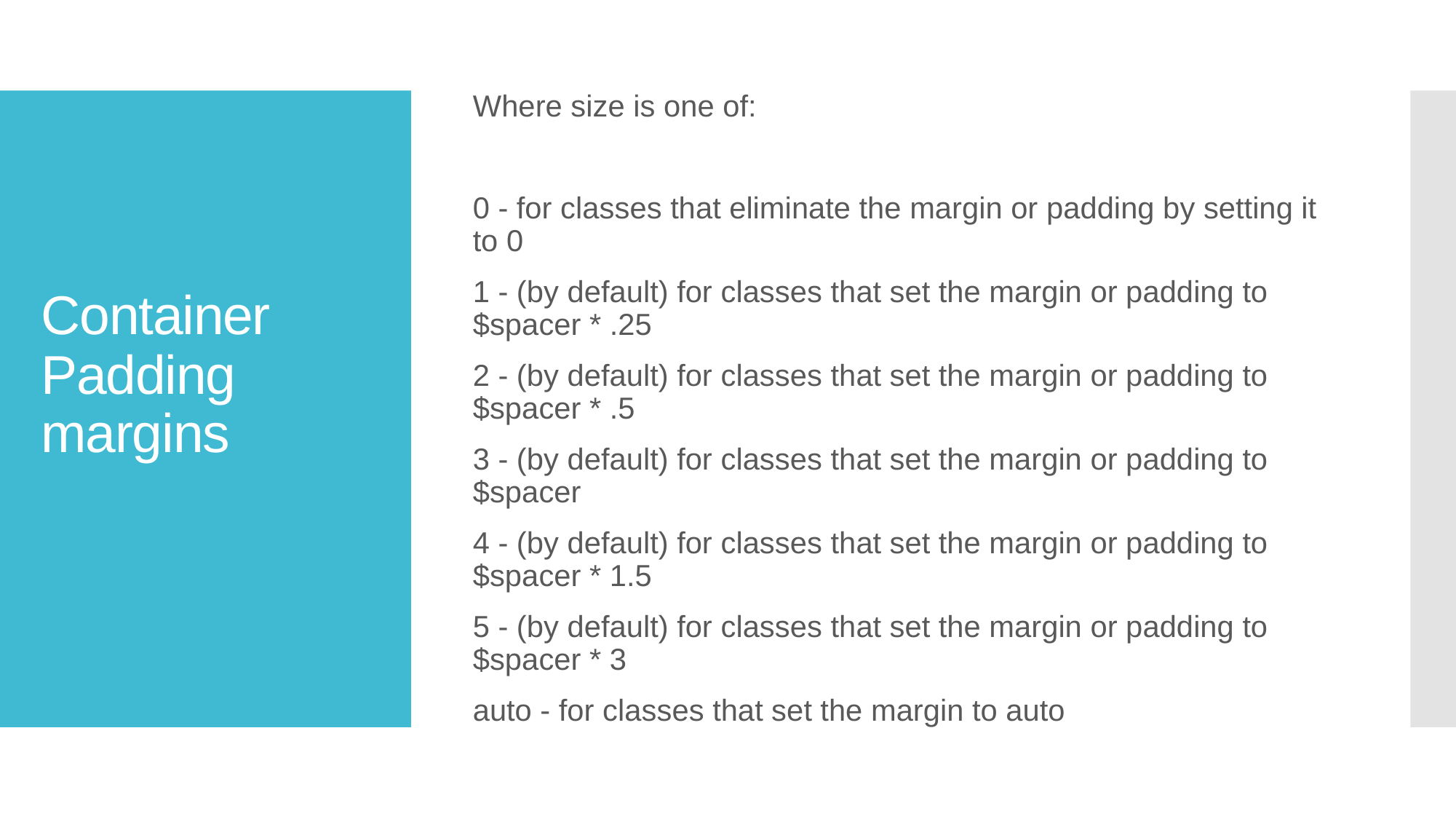

Where size is one of:

0 - for classes that eliminate the margin or padding by setting it to 0
1 - (by default) for classes that set the margin or padding to $spacer * .25
2 - (by default) for classes that set the margin or padding to $spacer * .5
3 - (by default) for classes that set the margin or padding to $spacer
4 - (by default) for classes that set the margin or padding to $spacer * 1.5
5 - (by default) for classes that set the margin or padding to $spacer * 3
auto - for classes that set the margin to auto
# Container Padding margins